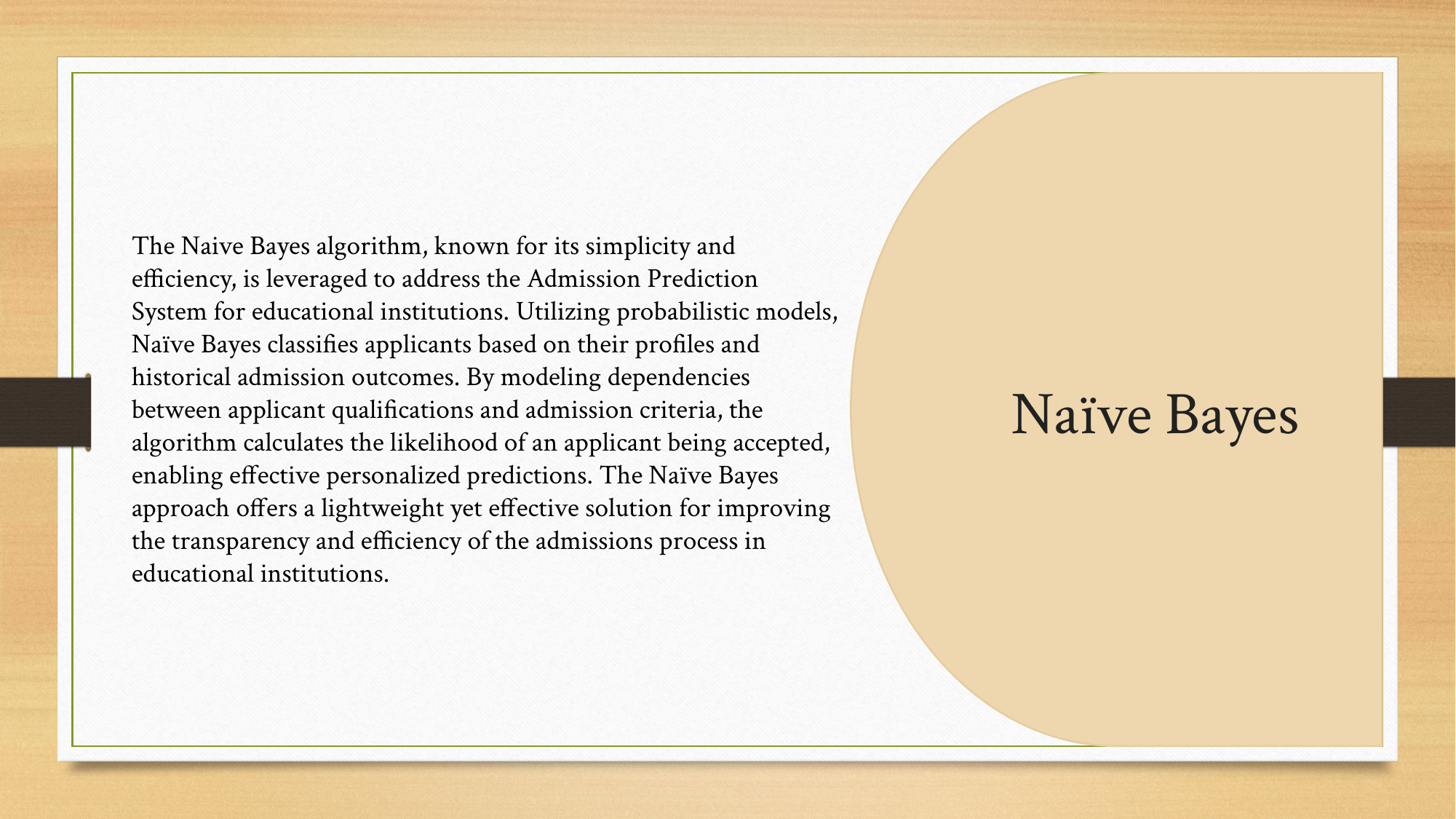

Naïve Bayes
The Naive Bayes algorithm, known for its simplicity and efficiency, is leveraged to address the Admission Prediction System for educational institutions. Utilizing probabilistic models, Naïve Bayes classifies applicants based on their profiles and historical admission outcomes. By modeling dependencies between applicant qualifications and admission criteria, the algorithm calculates the likelihood of an applicant being accepted, enabling effective personalized predictions. The Naïve Bayes approach offers a lightweight yet effective solution for improving the transparency and efficiency of the admissions process in educational institutions.